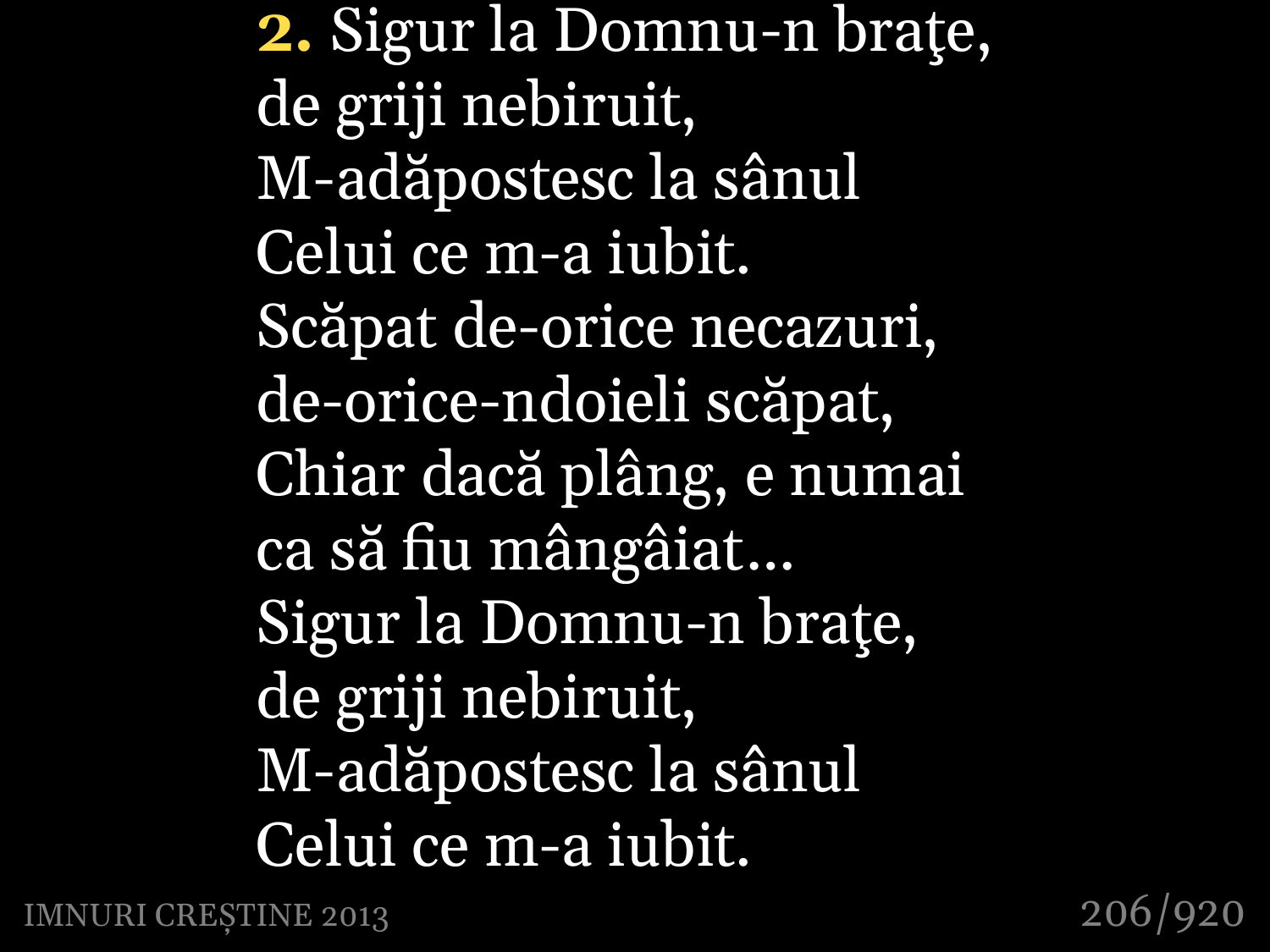

2. Sigur la Domnu-n braţe,
de griji nebiruit,
M-adăpostesc la sânul
Celui ce m-a iubit.
Scăpat de-orice necazuri,
de-orice-ndoieli scăpat,
Chiar dacă plâng, e numai
ca să fiu mângâiat…
Sigur la Domnu-n braţe,
de griji nebiruit,
M-adăpostesc la sânul
Celui ce m-a iubit.
206/920
IMNURI CREȘTINE 2013